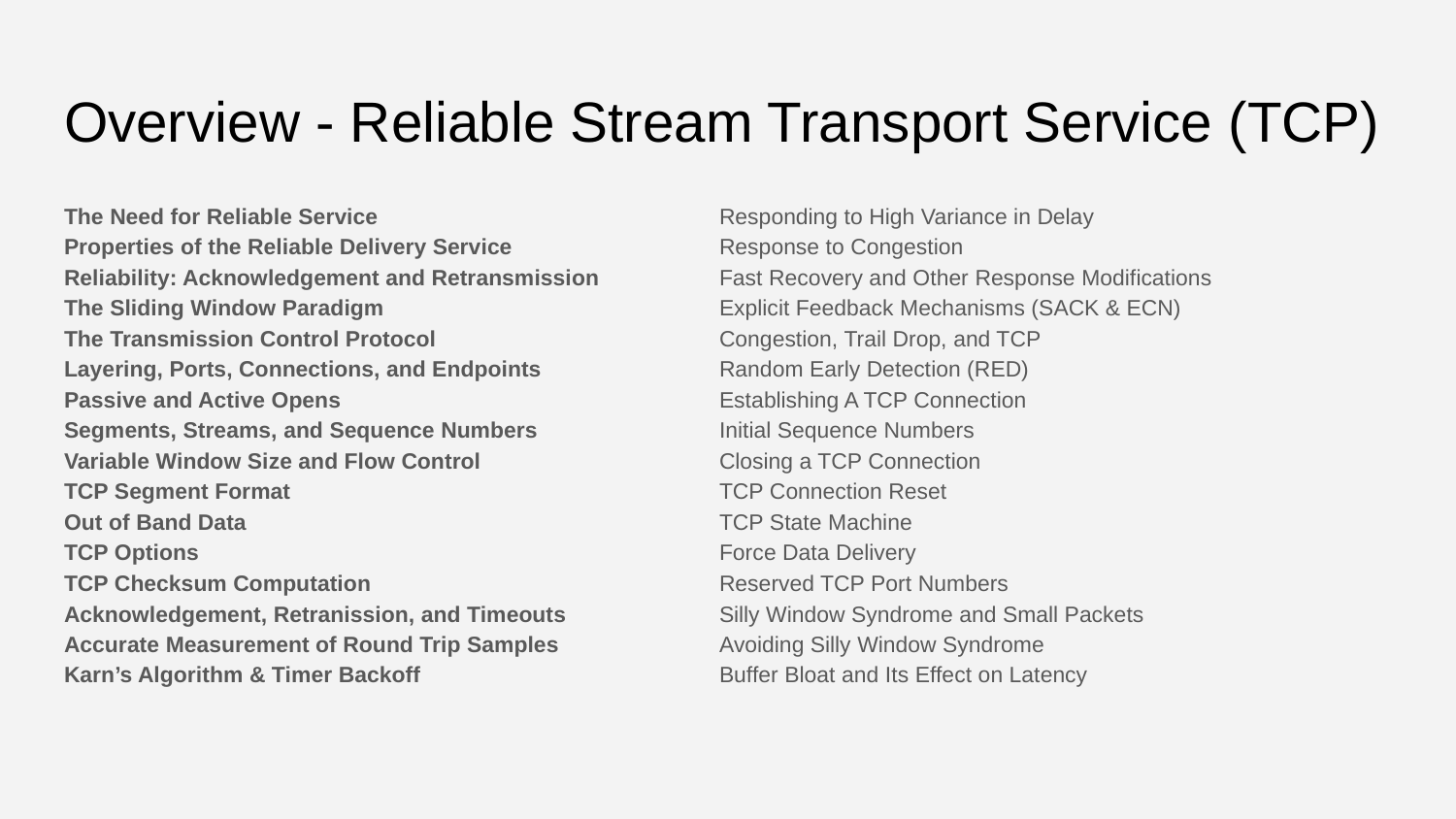

# Overview - Reliable Stream Transport Service (TCP)
The Need for Reliable Service
Properties of the Reliable Delivery Service
Reliability: Acknowledgement and Retransmission
The Sliding Window Paradigm
The Transmission Control Protocol
Layering, Ports, Connections, and Endpoints
Passive and Active Opens
Segments, Streams, and Sequence Numbers
Variable Window Size and Flow Control
TCP Segment Format
Out of Band Data
TCP Options
TCP Checksum Computation
Acknowledgement, Retranission, and Timeouts
Accurate Measurement of Round Trip Samples
Karn’s Algorithm & Timer Backoff
Responding to High Variance in Delay
Response to Congestion
Fast Recovery and Other Response Modifications
Explicit Feedback Mechanisms (SACK & ECN)
Congestion, Trail Drop, and TCP
Random Early Detection (RED)
Establishing A TCP Connection
Initial Sequence Numbers
Closing a TCP Connection
TCP Connection Reset
TCP State Machine
Force Data Delivery
Reserved TCP Port Numbers
Silly Window Syndrome and Small Packets
Avoiding Silly Window Syndrome
Buffer Bloat and Its Effect on Latency